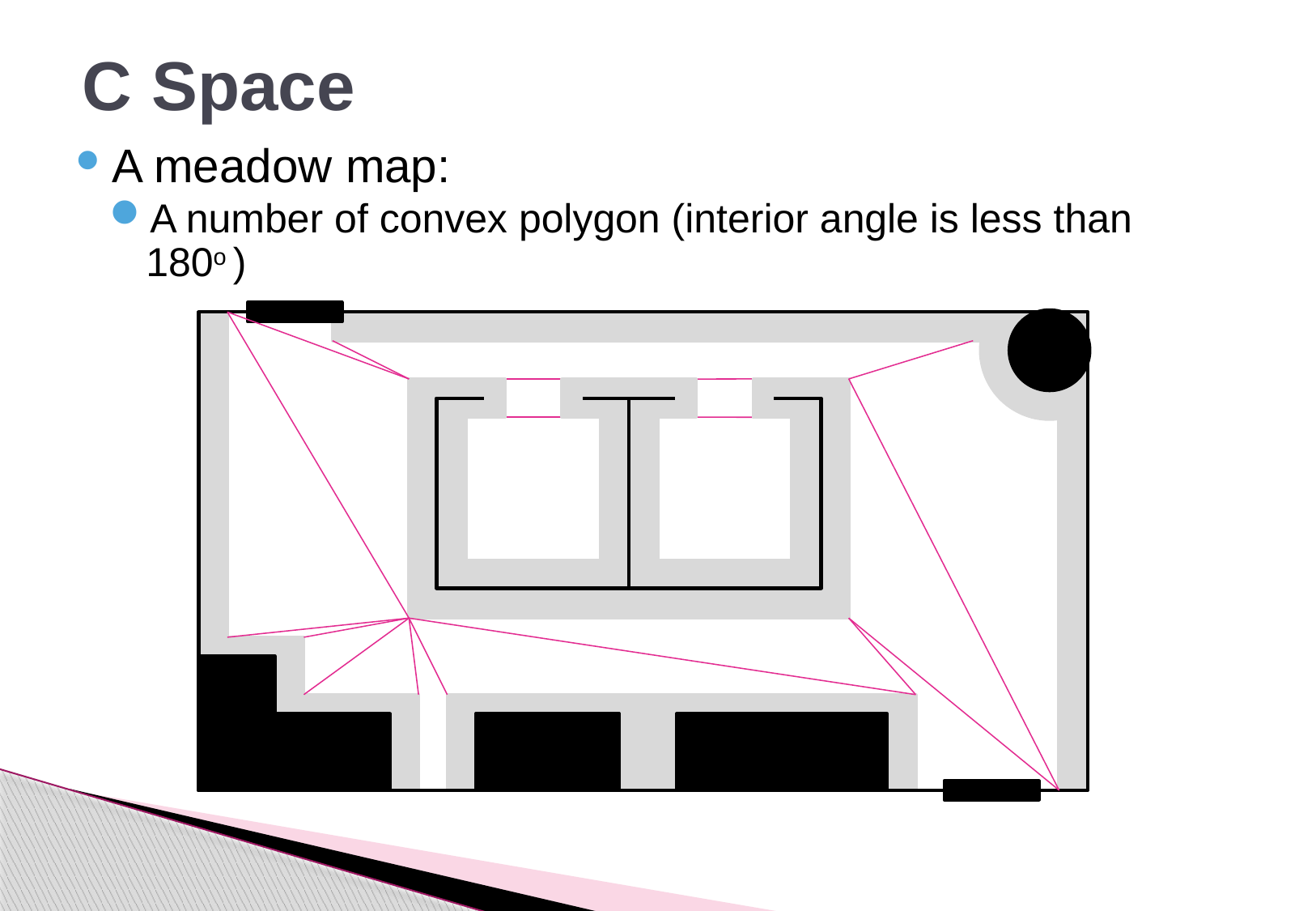

# C Space
A meadow map:
A number of convex polygon (interior angle is less than 180o )